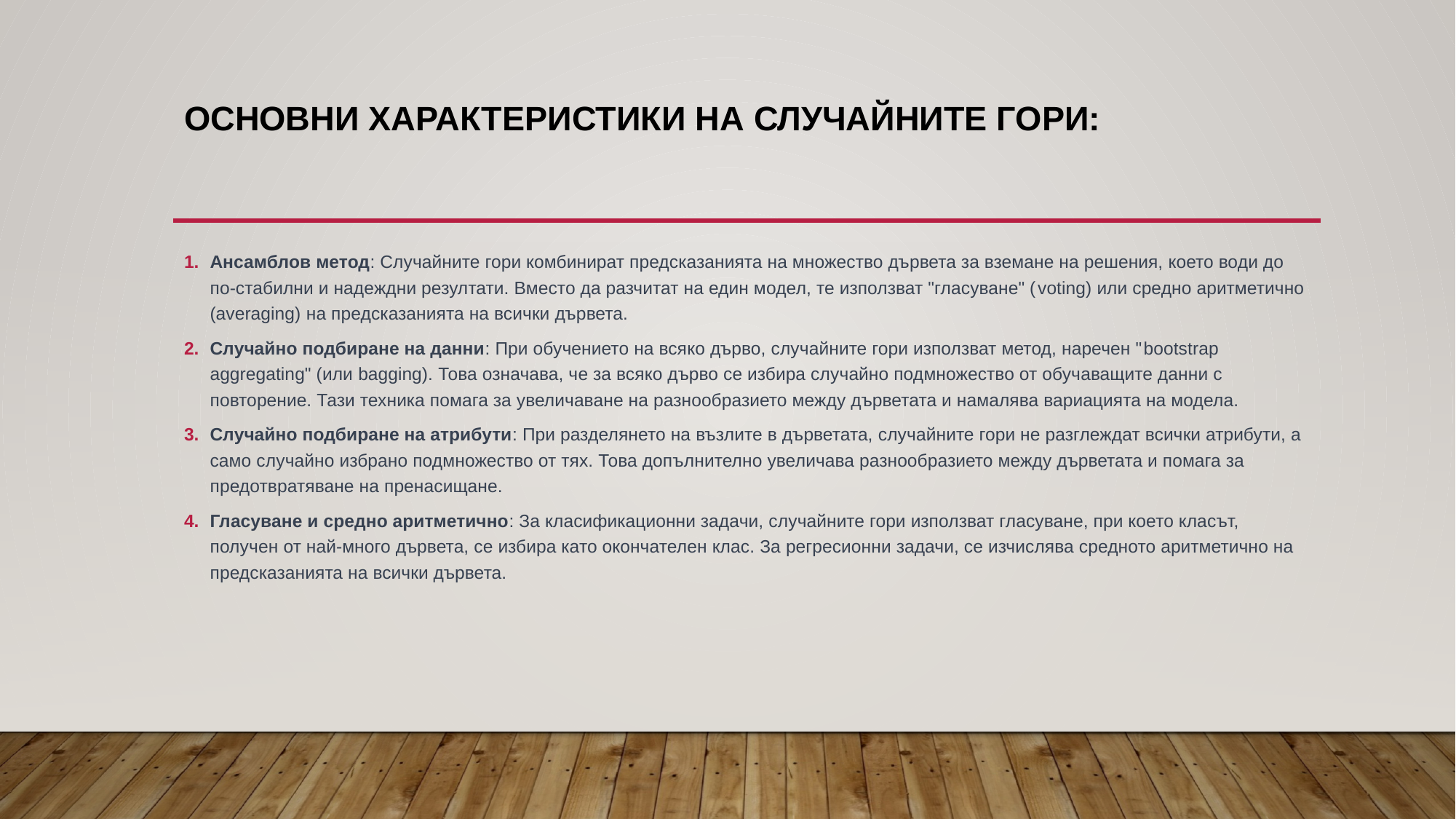

# Основни характеристики на случайните гори:
Ансамблов метод: Случайните гори комбинират предсказанията на множество дървета за вземане на решения, което води до по-стабилни и надеждни резултати. Вместо да разчитат на един модел, те използват "гласуване" (voting) или средно аритметично (averaging) на предсказанията на всички дървета.
Случайно подбиране на данни: При обучението на всяко дърво, случайните гори използват метод, наречен "bootstrap aggregating" (или bagging). Това означава, че за всяко дърво се избира случайно подмножество от обучаващите данни с повторение. Тази техника помага за увеличаване на разнообразието между дърветата и намалява вариацията на модела.
Случайно подбиране на атрибути: При разделянето на възлите в дърветата, случайните гори не разглеждат всички атрибути, а само случайно избрано подмножество от тях. Това допълнително увеличава разнообразието между дърветата и помага за предотвратяване на пренасищане.
Гласуване и средно аритметично: За класификационни задачи, случайните гори използват гласуване, при което класът, получен от най-много дървета, се избира като окончателен клас. За регресионни задачи, се изчислява средното аритметично на предсказанията на всички дървета.